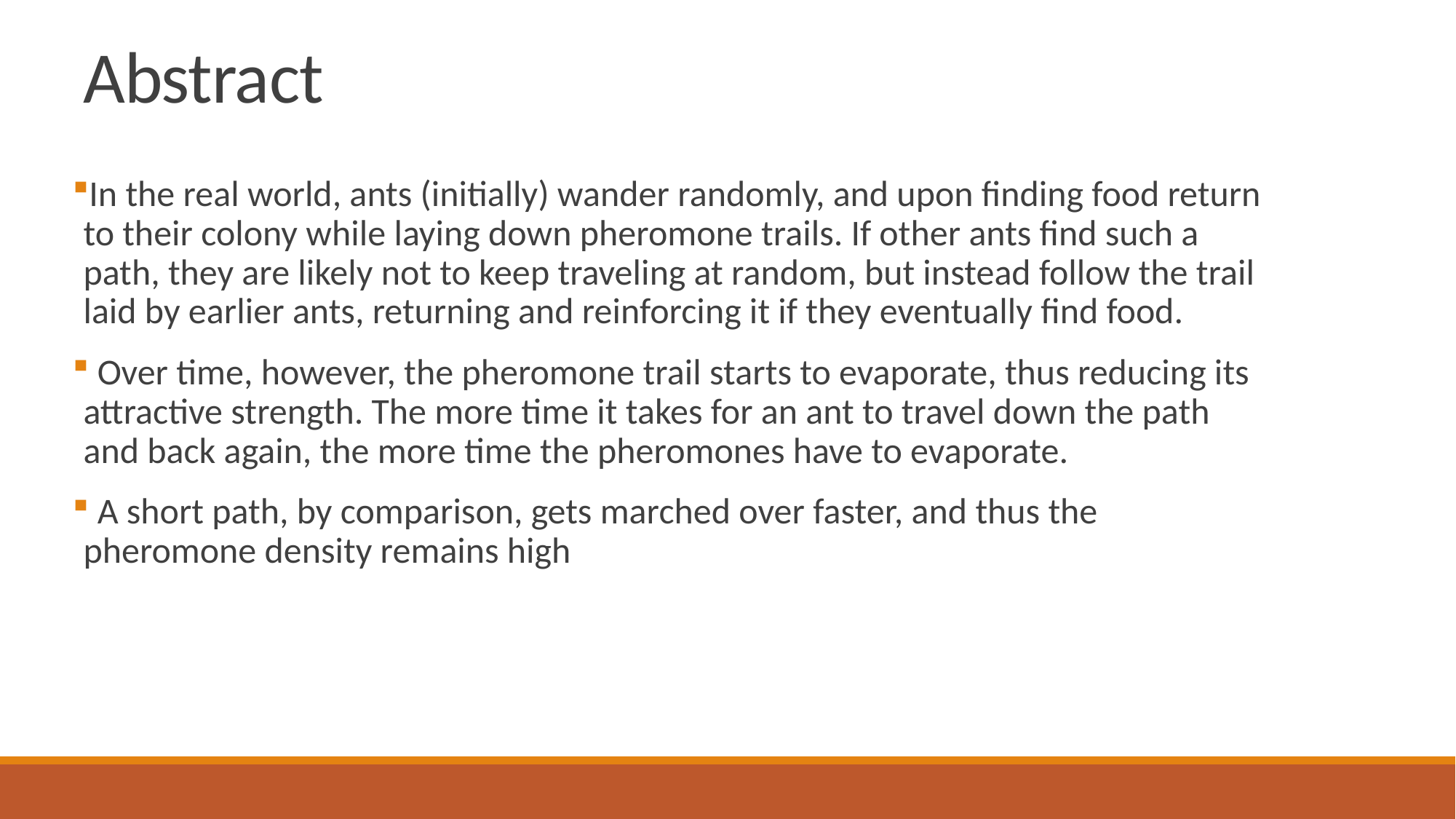

# Abstract
In the real world, ants (initially) wander randomly, and upon finding food return to their colony while laying down pheromone trails. If other ants find such a path, they are likely not to keep traveling at random, but instead follow the trail laid by earlier ants, returning and reinforcing it if they eventually find food.
 Over time, however, the pheromone trail starts to evaporate, thus reducing its attractive strength. The more time it takes for an ant to travel down the path and back again, the more time the pheromones have to evaporate.
 A short path, by comparison, gets marched over faster, and thus the pheromone density remains high